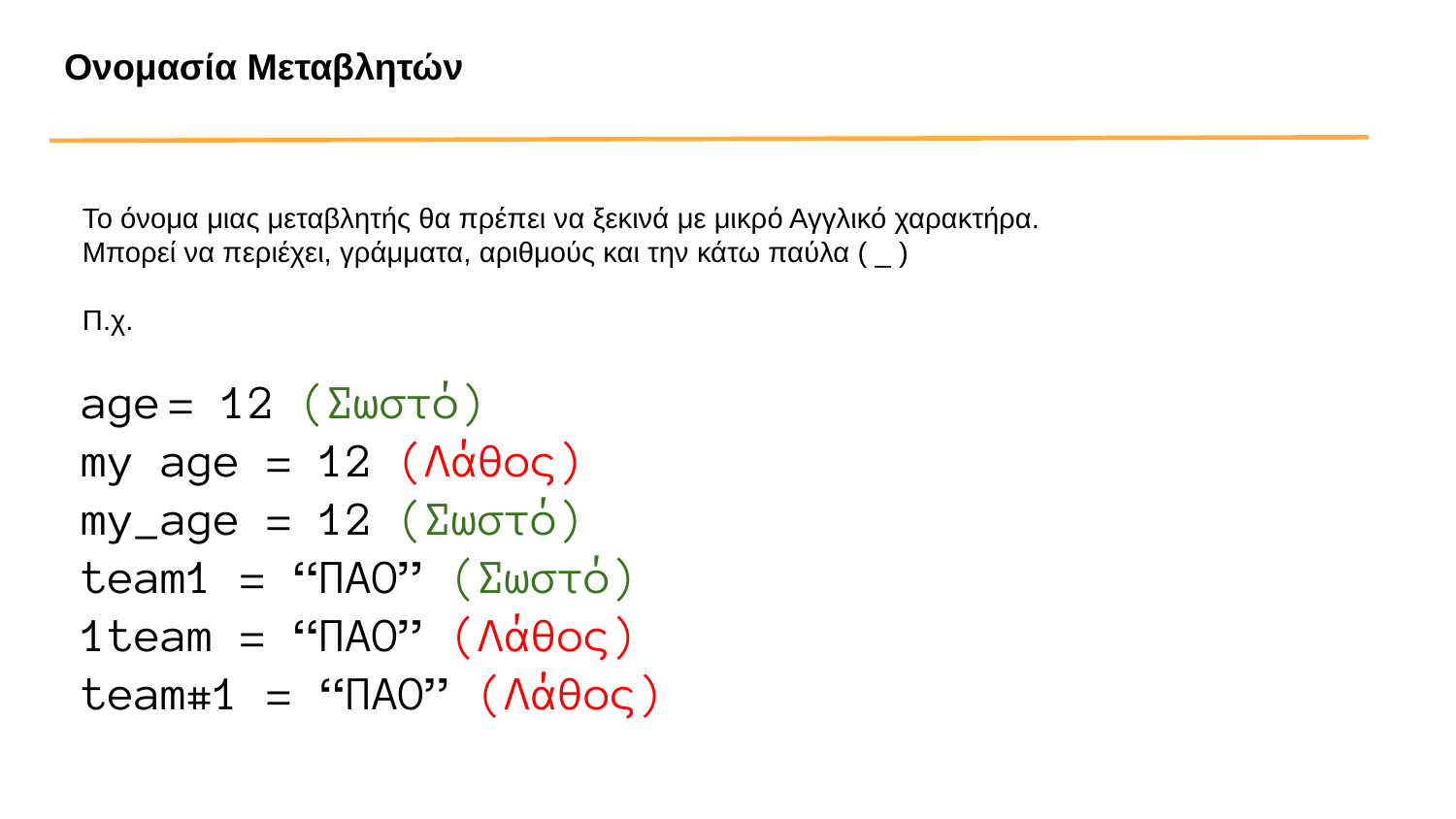

Ονομασία Μεταβλητών

Το όνομα μιας μεταβλητής θα πρέπει να ξεκινά με μικρό Αγγλικό χαρακτήρα.
Μπορεί να περιέχει, γράμματα, αριθμούς και την κάτω παύλα ( _ )

Π.χ.

age = 12 (Σωστό)
my age = 12 (Λάθος)
my_age = 12 (Σωστό)
team1 = “ΠΑΟ” (Σωστό)
1team = “ΠΑΟ” (Λάθος)
team#1 = “ΠΑΟ” (Λάθος)